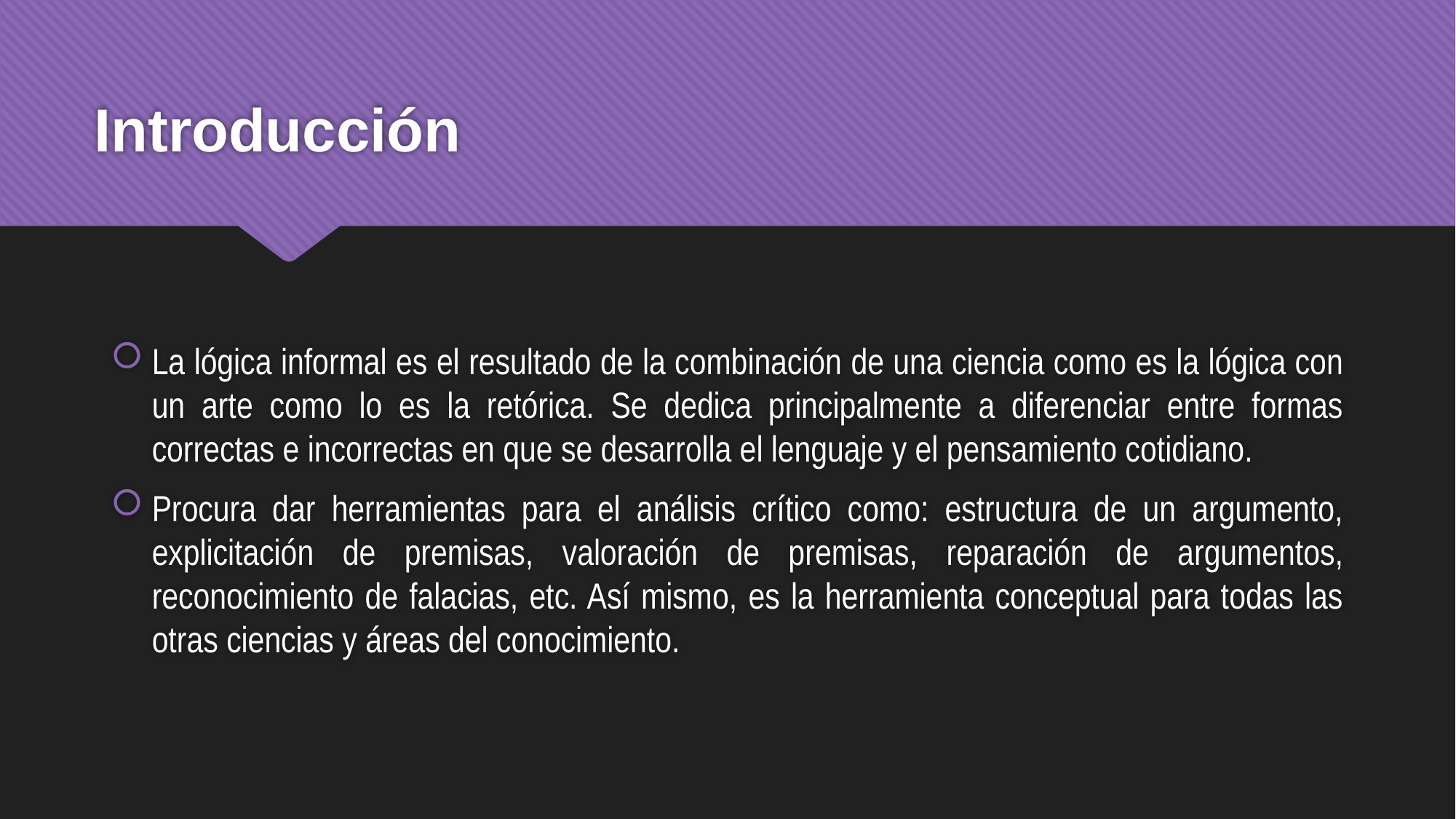

# Introducción
La lógica informal es el resultado de la combinación de una ciencia como es la lógica con un arte como lo es la retórica. Se dedica principalmente a diferenciar entre formas correctas e incorrectas en que se desarrolla el lenguaje y el pensamiento cotidiano.
Procura dar herramientas para el análisis crítico como: estructura de un argumento, explicitación de premisas, valoración de premisas, reparación de argumentos, reconocimiento de falacias, etc. Así mismo, es la herramienta conceptual para todas las otras ciencias y áreas del conocimiento.